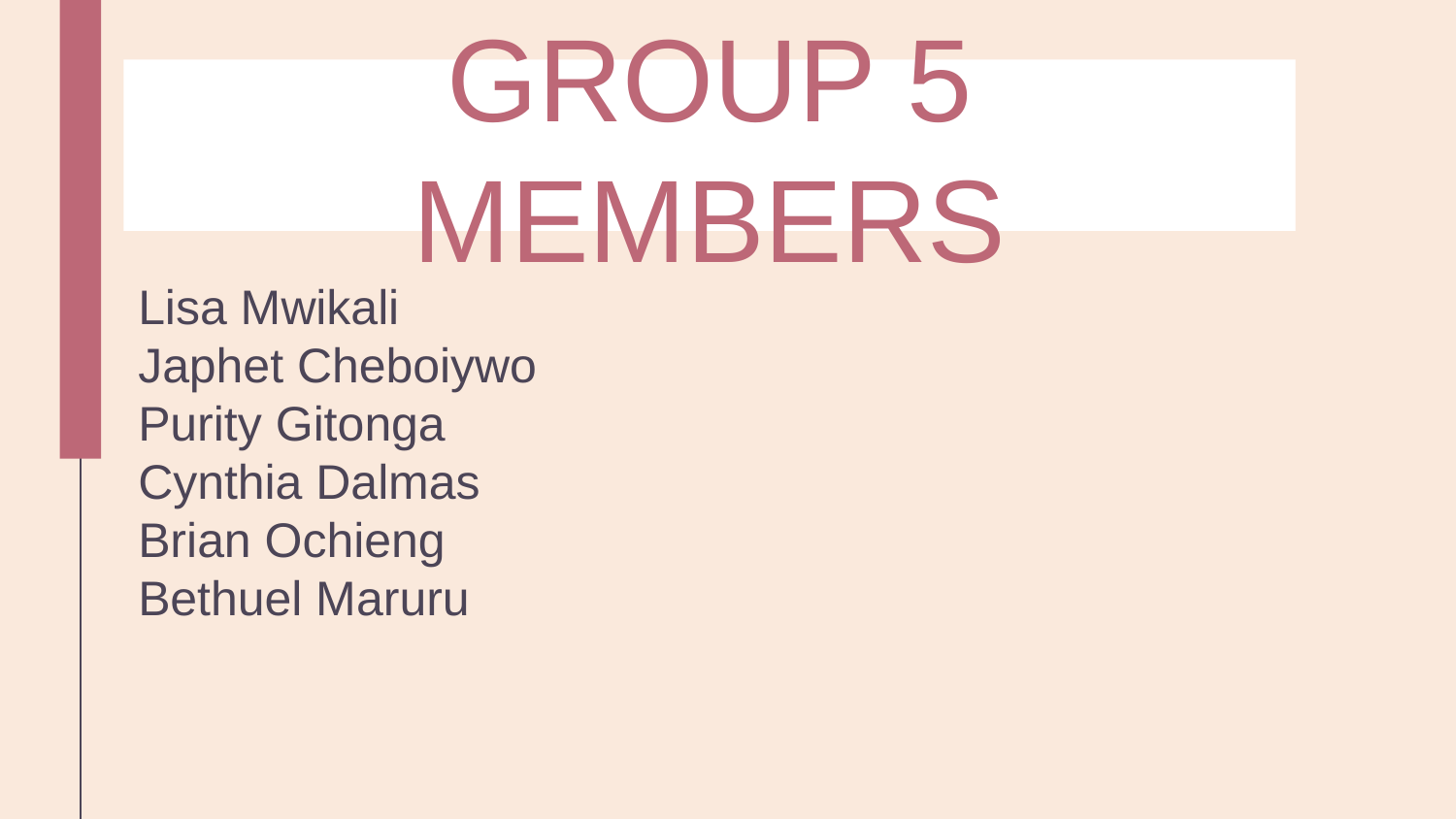

GROUP 5 MEMBERS
# Lisa Mwikali Japhet Cheboiywo Purity Gitonga Cynthia Dalmas Brian Ochieng Bethuel Maruru